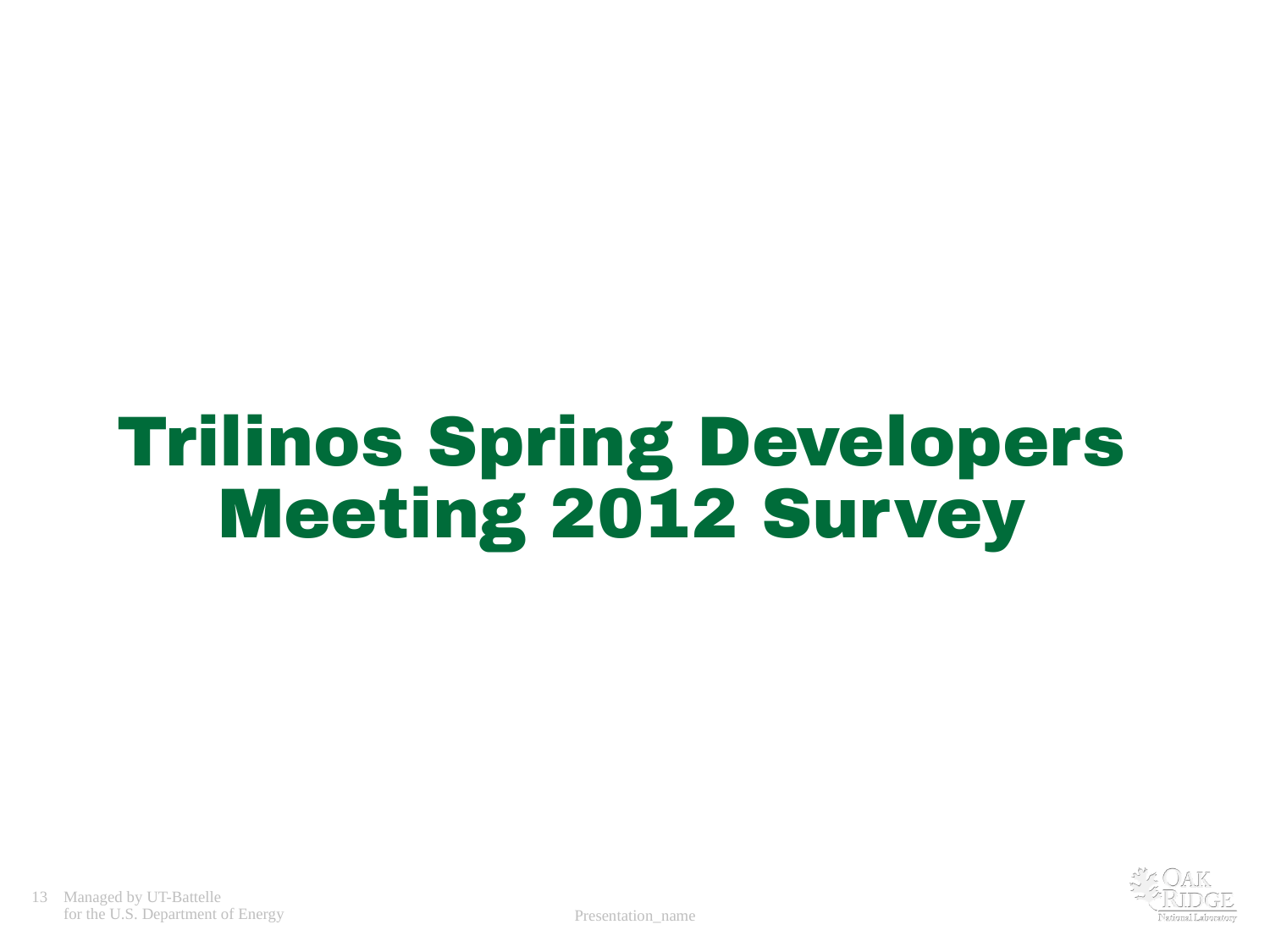

# Trilinos Spring Developers Meeting 2012 Survey